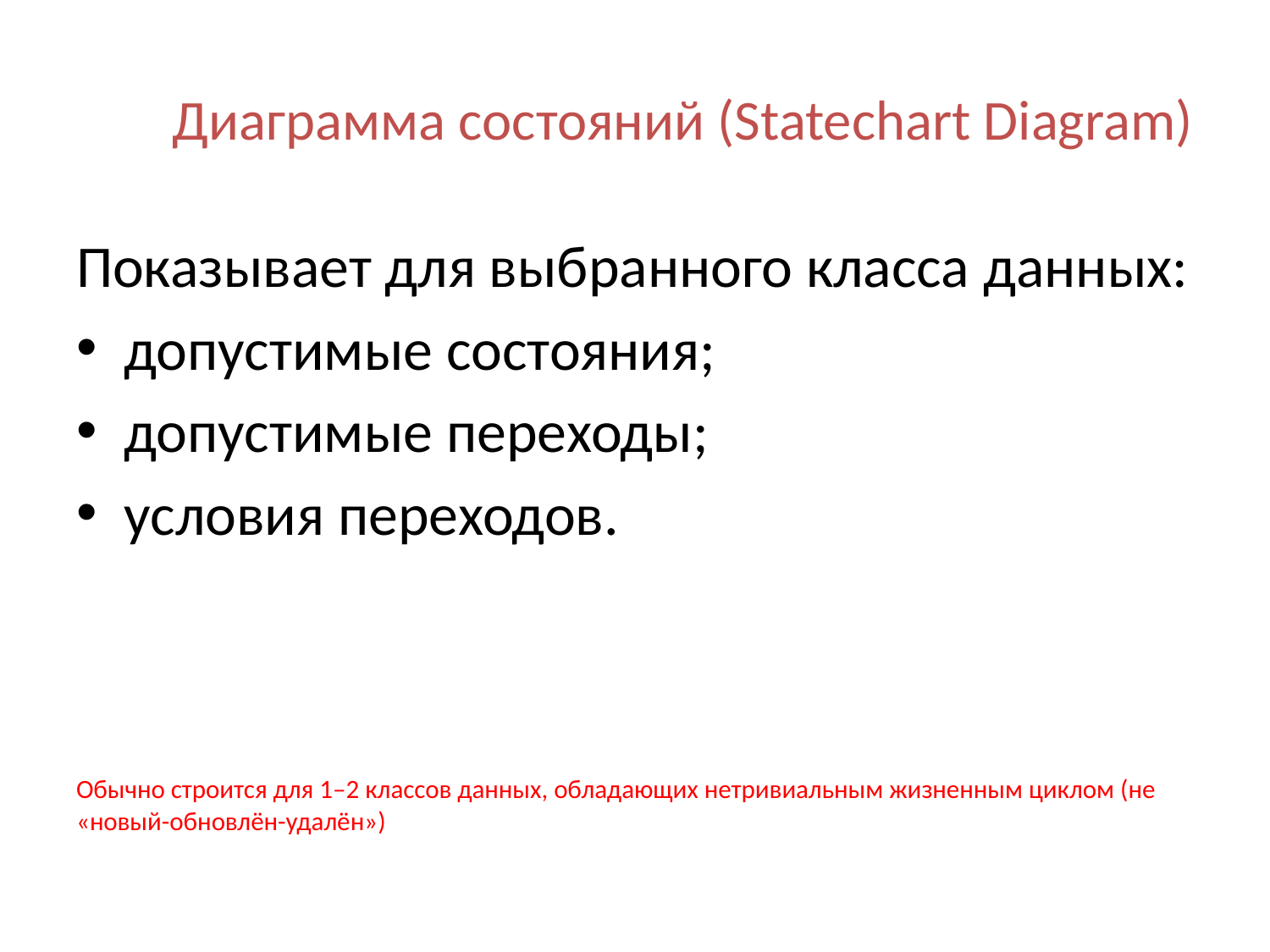

# Диаграмма состояний (Statechart Diagram)
Показывает для выбранного класса данных:
допустимые состояния;
допустимые переходы;
условия переходов.

Обычно строится для 1–2 классов данных, обладающих нетривиальным жизненным циклом (не «новый-обновлён-удалён»)